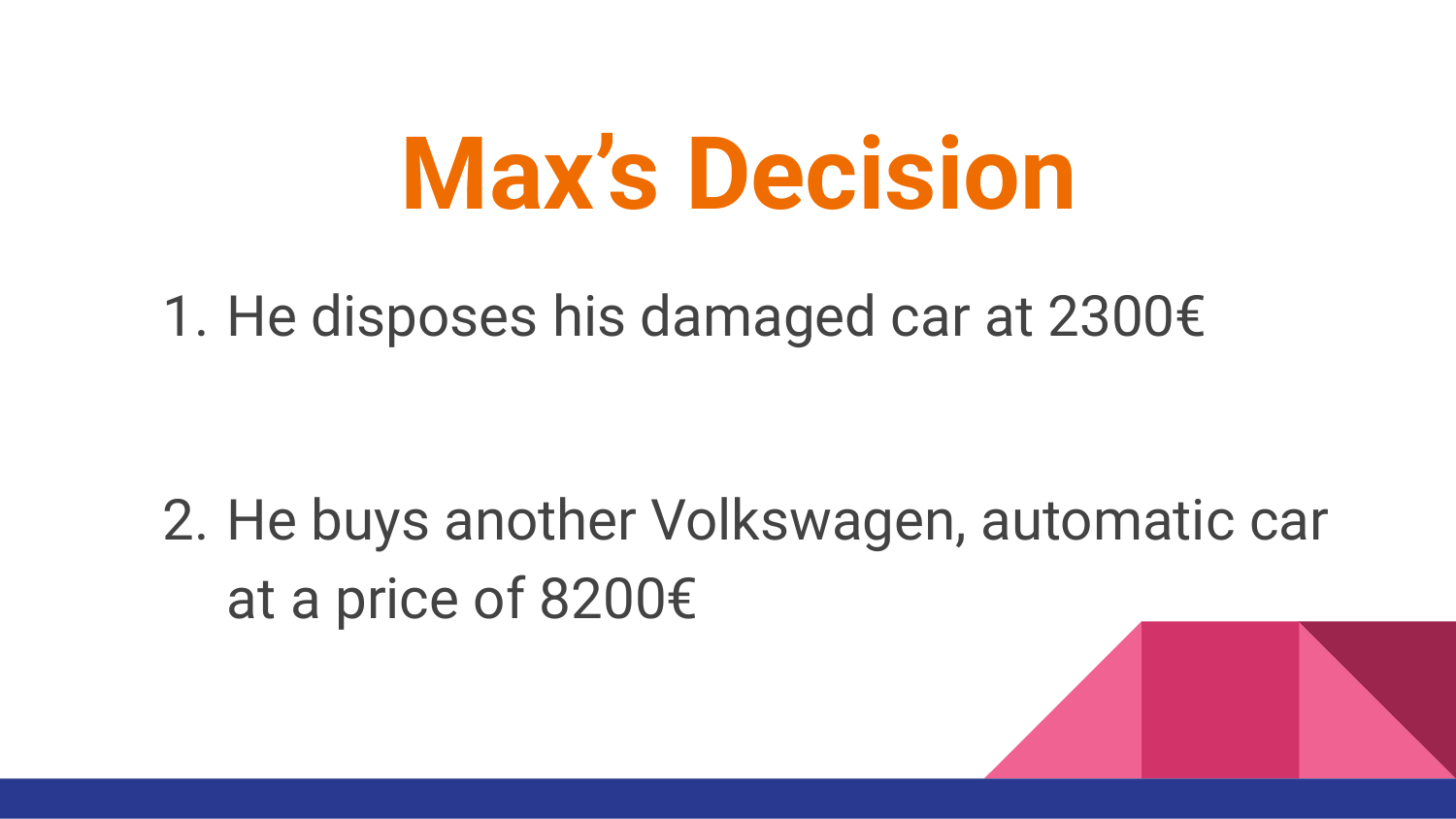

Max’s Decision
He disposes his damaged car at 2300€

He buys another Volkswagen, automatic car at a price of 8200€